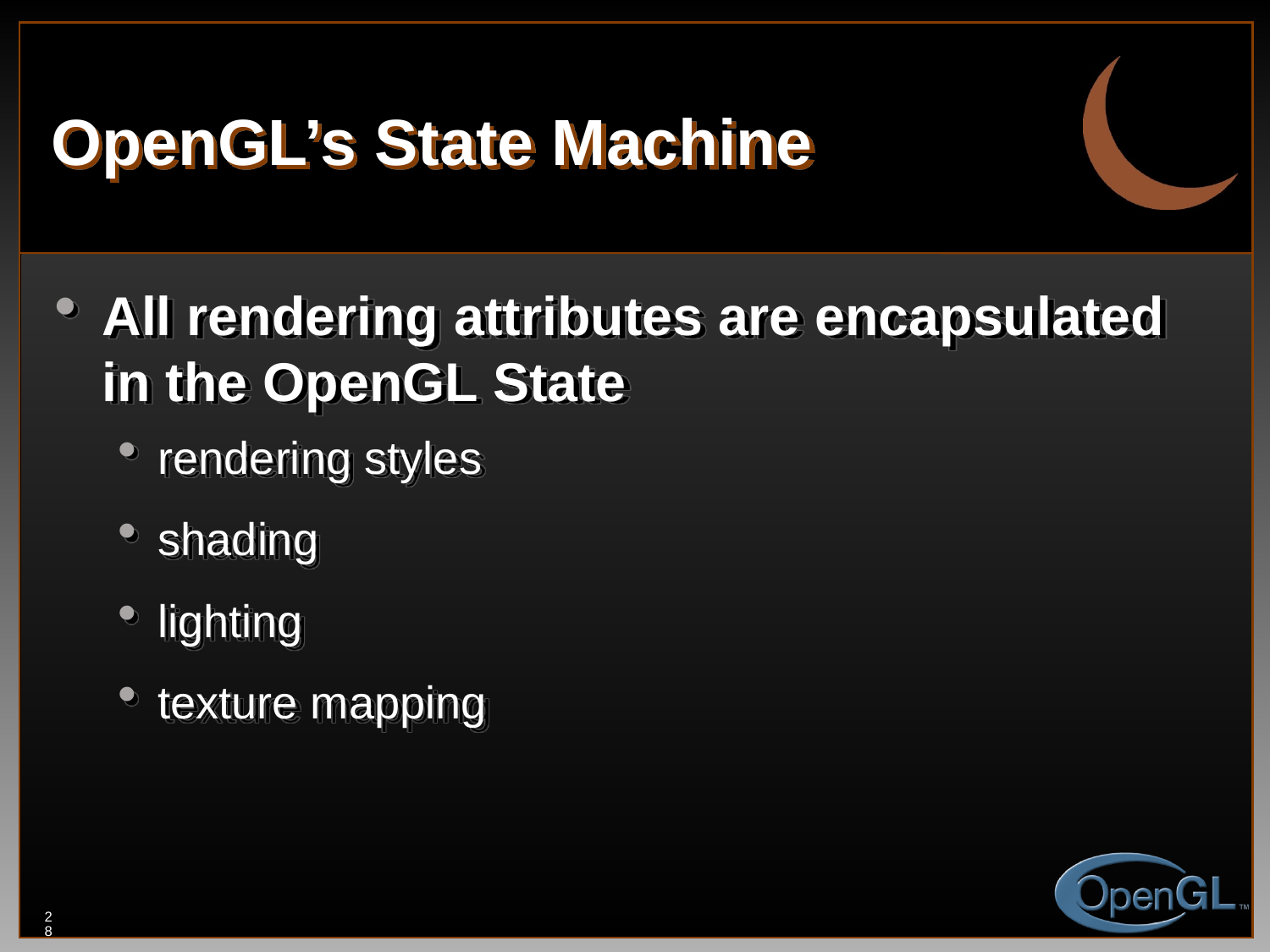

# OpenGL’s State Machine
All rendering attributes are encapsulated in the OpenGL State
rendering styles
shading
lighting
texture mapping
28